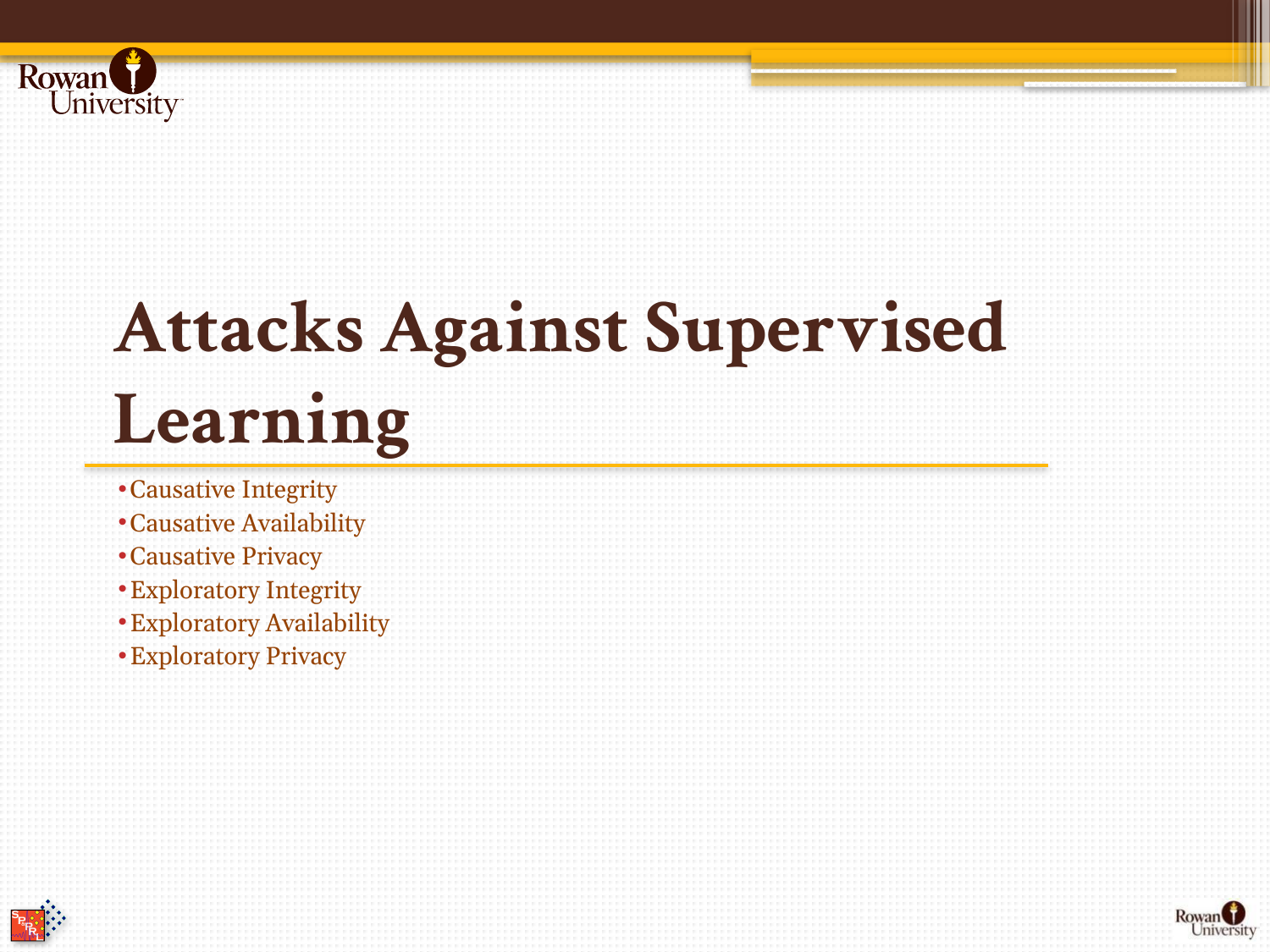

# Attacks Against Supervised Learning
 Causative Integrity
 Causative Availability
 Causative Privacy
 Exploratory Integrity
 Exploratory Availability
 Exploratory Privacy